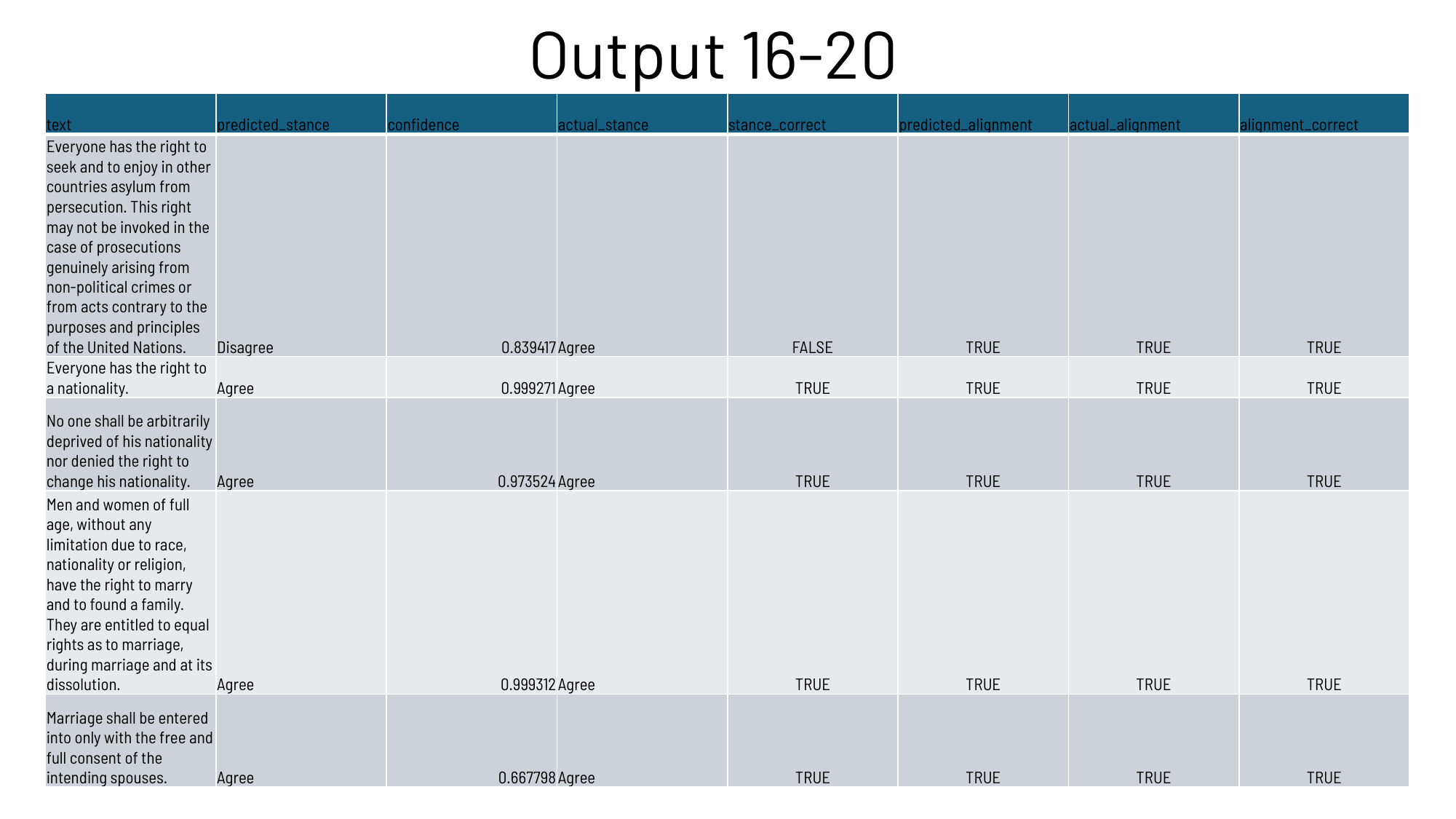

# Output 16-20
| text | predicted\_stance | confidence | actual\_stance | stance\_correct | predicted\_alignment | actual\_alignment | alignment\_correct |
| --- | --- | --- | --- | --- | --- | --- | --- |
| Everyone has the right to seek and to enjoy in other countries asylum from persecution. This right may not be invoked in the case of prosecutions genuinely arising from non-political crimes or from acts contrary to the purposes and principles of the United Nations. | Disagree | 0.839417 | Agree | FALSE | TRUE | TRUE | TRUE |
| Everyone has the right to a nationality. | Agree | 0.999271 | Agree | TRUE | TRUE | TRUE | TRUE |
| No one shall be arbitrarily deprived of his nationality nor denied the right to change his nationality. | Agree | 0.973524 | Agree | TRUE | TRUE | TRUE | TRUE |
| Men and women of full age, without any limitation due to race, nationality or religion, have the right to marry and to found a family. They are entitled to equal rights as to marriage, during marriage and at its dissolution. | Agree | 0.999312 | Agree | TRUE | TRUE | TRUE | TRUE |
| Marriage shall be entered into only with the free and full consent of the intending spouses. | Agree | 0.667798 | Agree | TRUE | TRUE | TRUE | TRUE |